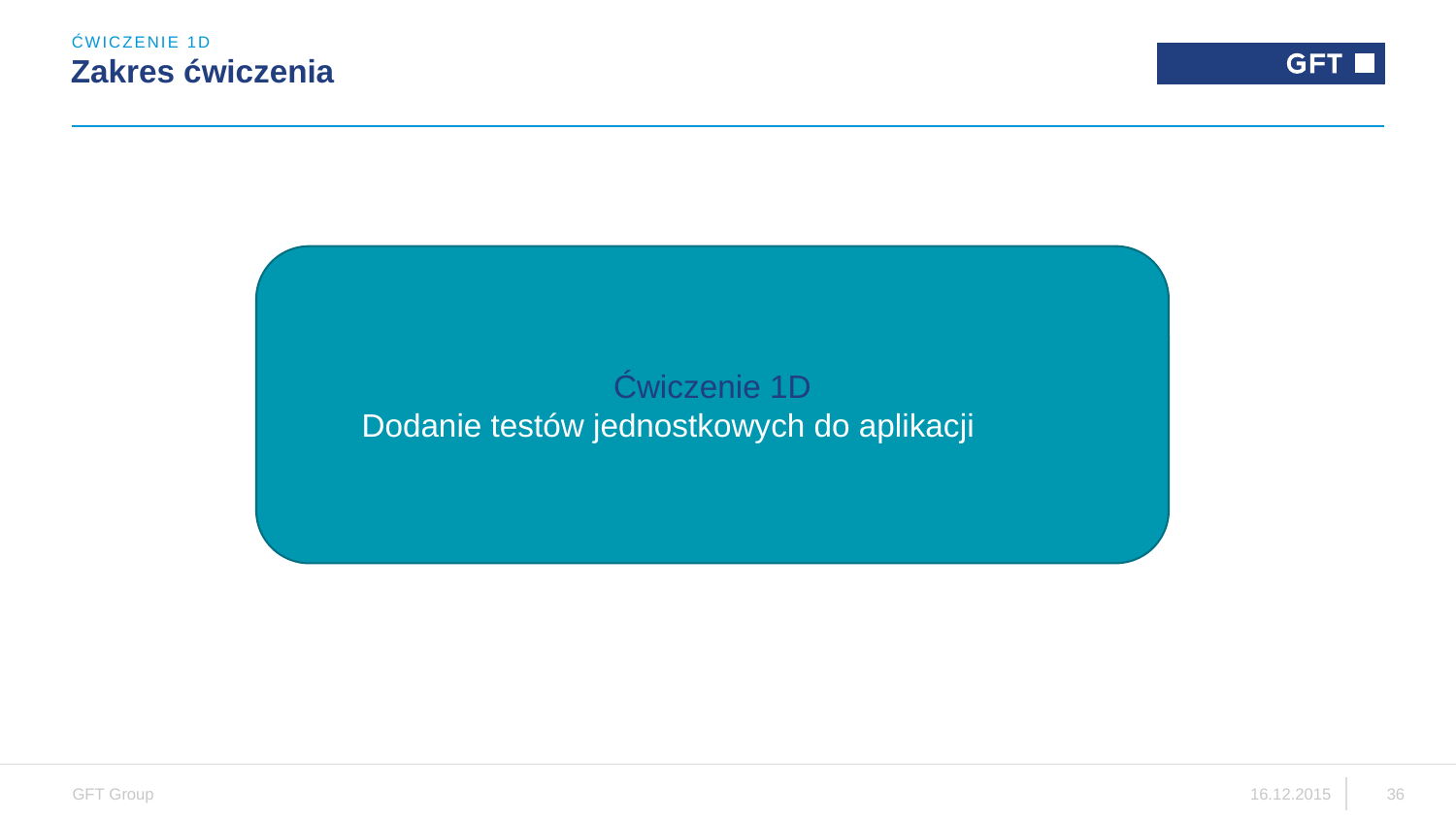

ĆWICZENIE 1D
# Zakres ćwiczenia
Ćwiczenie 1D
Dodanie testów jednostkowych do aplikacji